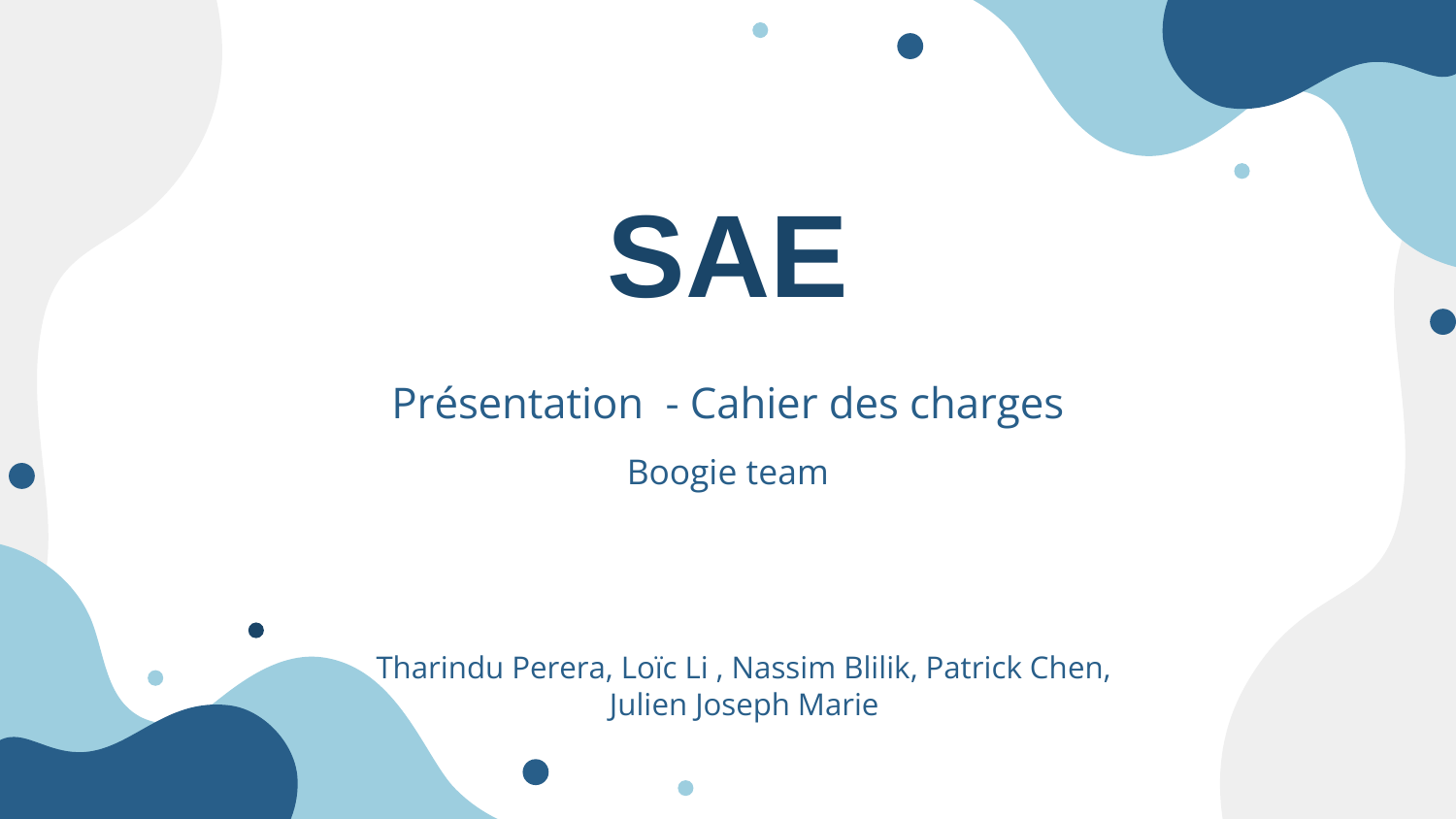

# SAE
Présentation  - Cahier des charges
Boogie team
Tharindu Perera, Loïc Li , Nassim Blilik, Patrick Chen, Julien Joseph Marie